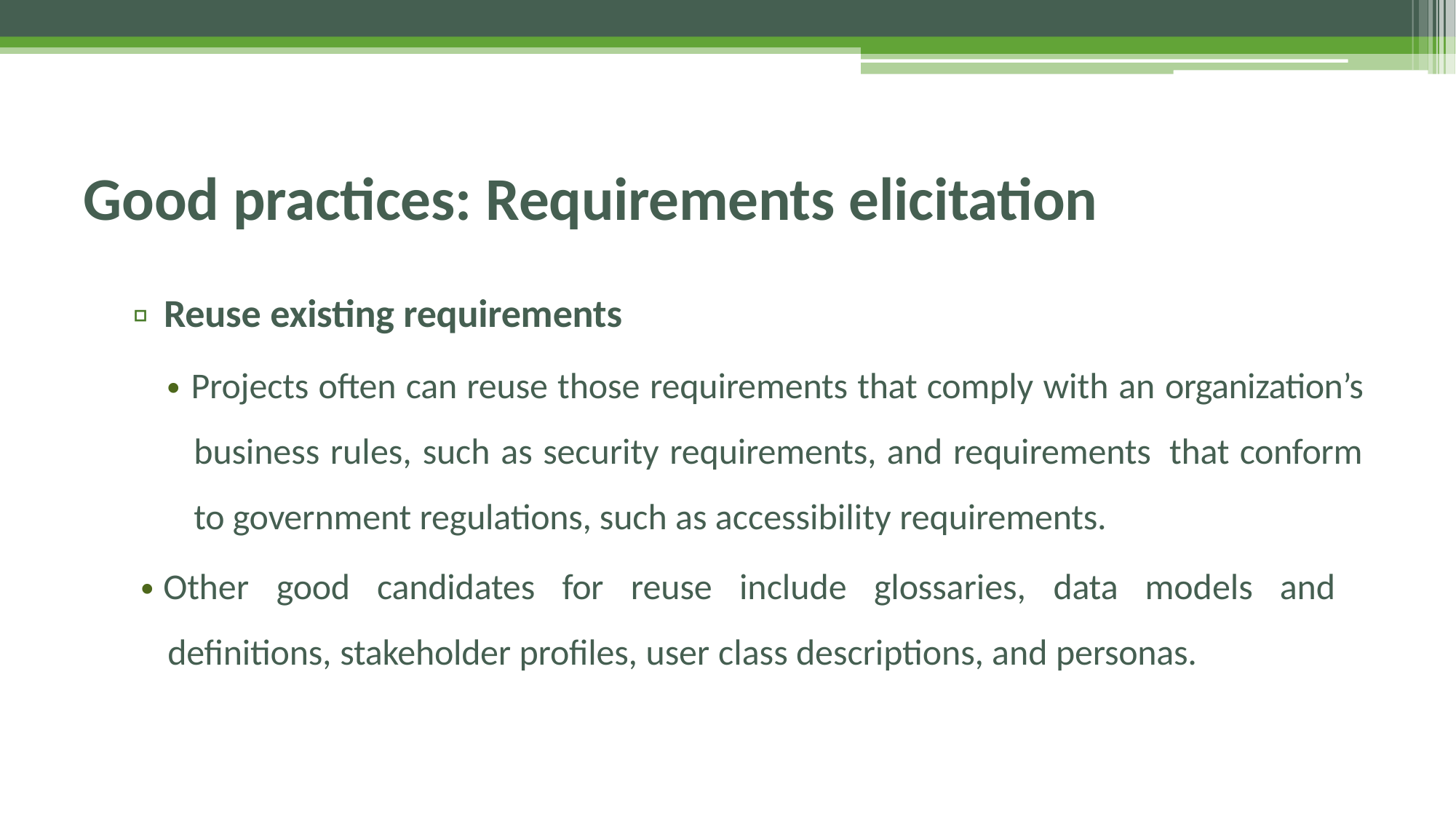

# Good practices: Requirements elicitation
▫	Reuse existing requirements
🞄 Projects often can reuse those requirements that comply with an organization’s  business rules, such as security requirements, and requirements that conform  to government regulations, such as accessibility requirements.
🞄 Other good candidates for reuse include   glossaries, data models   and
definitions, stakeholder profiles, user class descriptions, and personas.